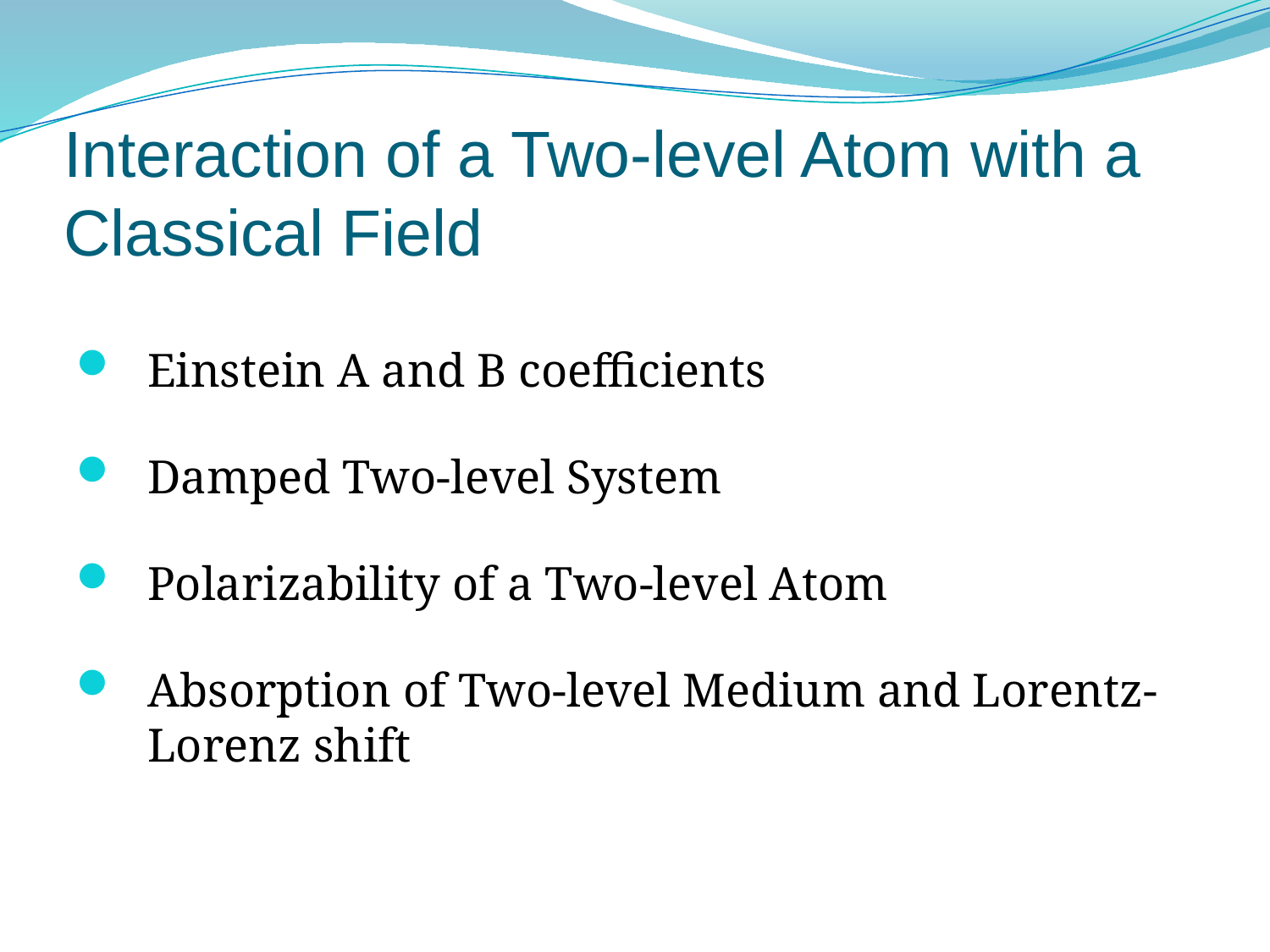

# Interaction of a Two-level Atom with a Classical Field
Einstein A and B coefficients
Damped Two-level System
Polarizability of a Two-level Atom
Absorption of Two-level Medium and Lorentz-Lorenz shift